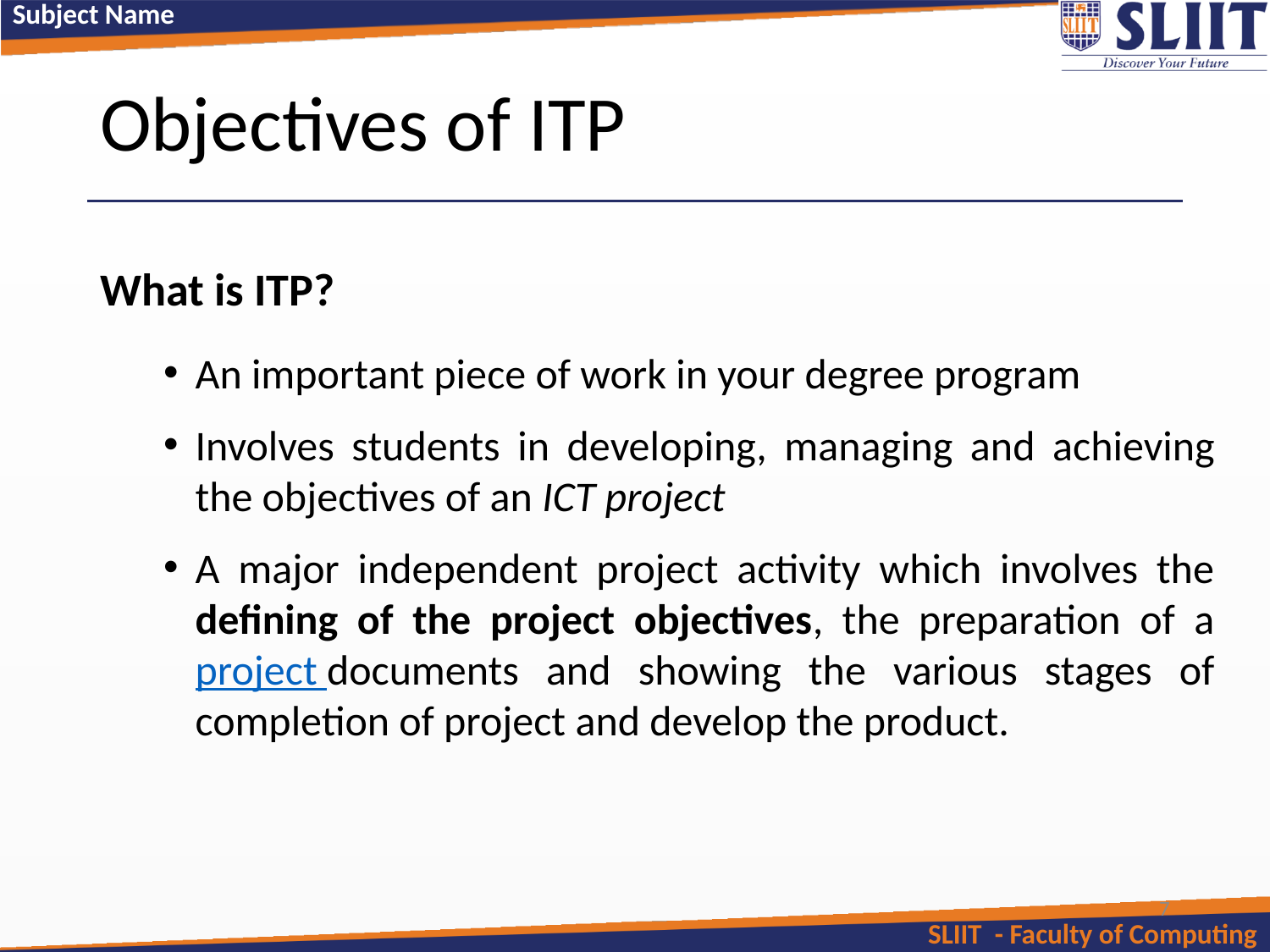

# Objectives of ITP
What is ITP?
An important piece of work in your degree program
Involves students in developing, managing and achieving the objectives of an ICT project
A major independent project activity which involves the defining of the project objectives, the preparation of a project documents and showing the various stages of completion of project and develop the product.

7